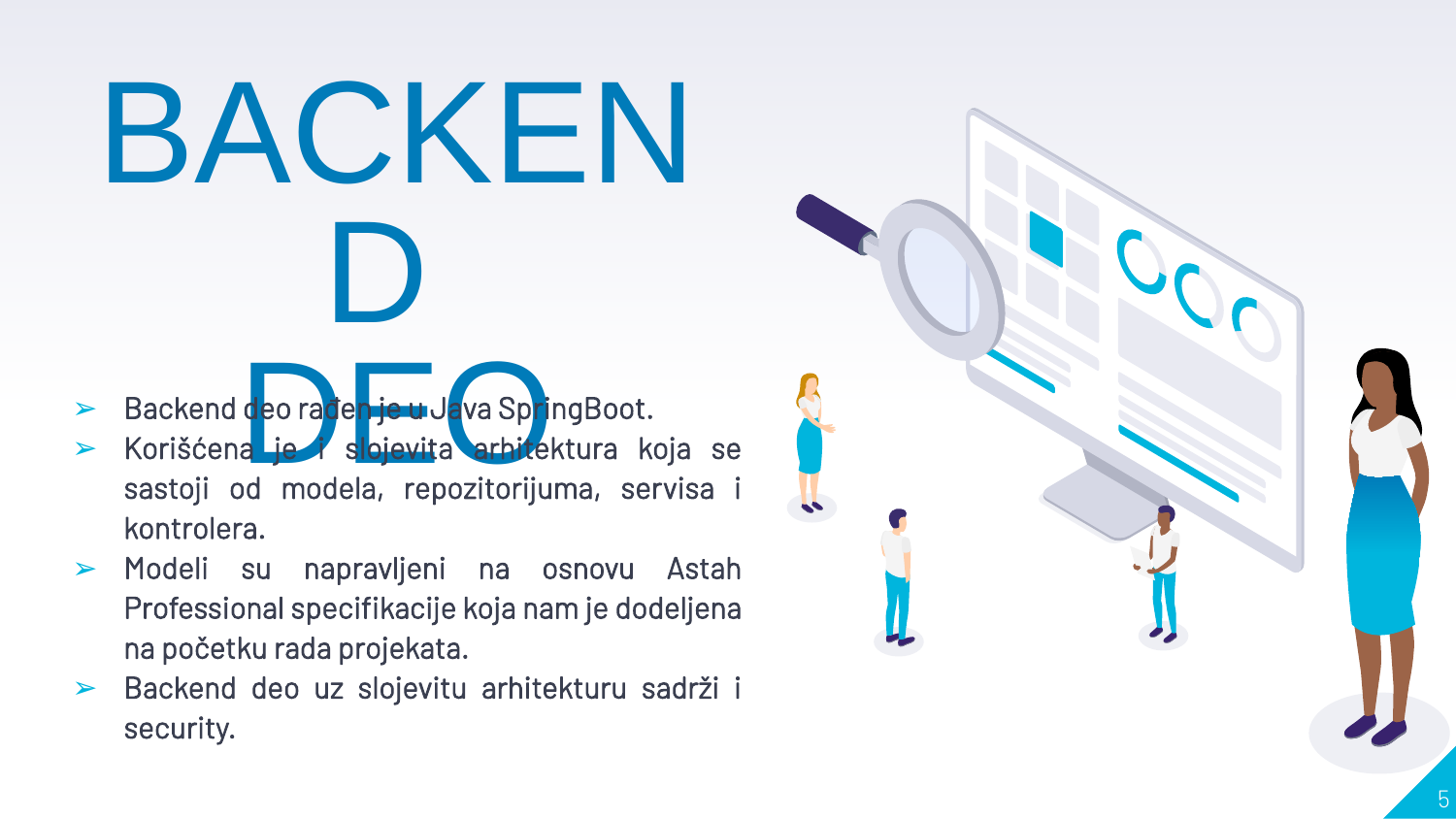

BACKEND
DEO

Backend deo rađen je u Java SpringBoot.
Korišćena je i slojevita arhitektura koja se sastoji od modela, repozitorijuma, servisa i kontrolera.
Modeli su napravljeni na osnovu Astah Professional specifikacije koja nam je dodeljena na početku rada projekata.
Backend deo uz slojevitu arhitekturu sadrži i security.
5